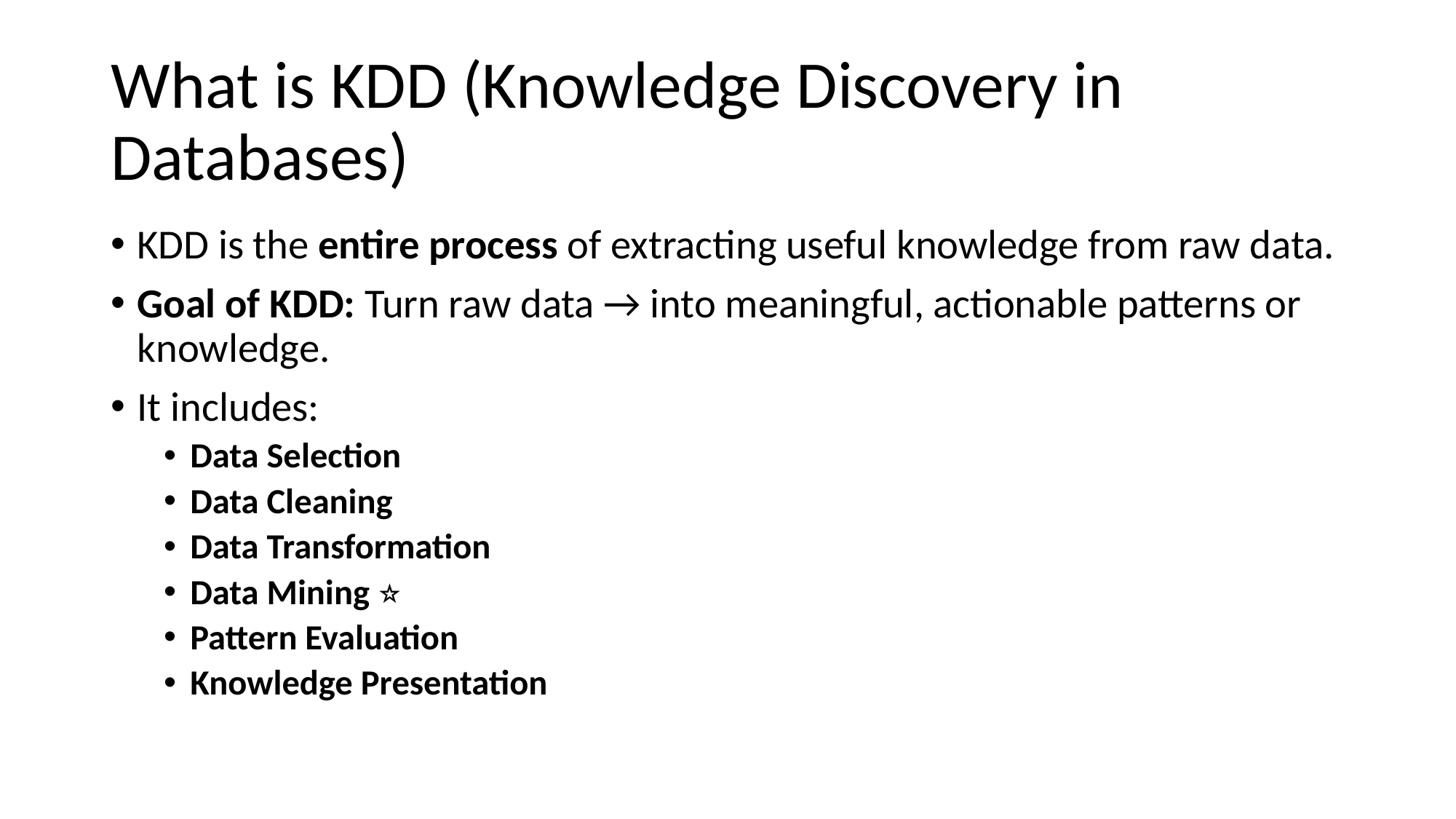

# What is KDD (Knowledge Discovery in Databases)
KDD is the entire process of extracting useful knowledge from raw data.
Goal of KDD: Turn raw data → into meaningful, actionable patterns or knowledge.
It includes:
Data Selection
Data Cleaning
Data Transformation
Data Mining ⭐
Pattern Evaluation
Knowledge Presentation